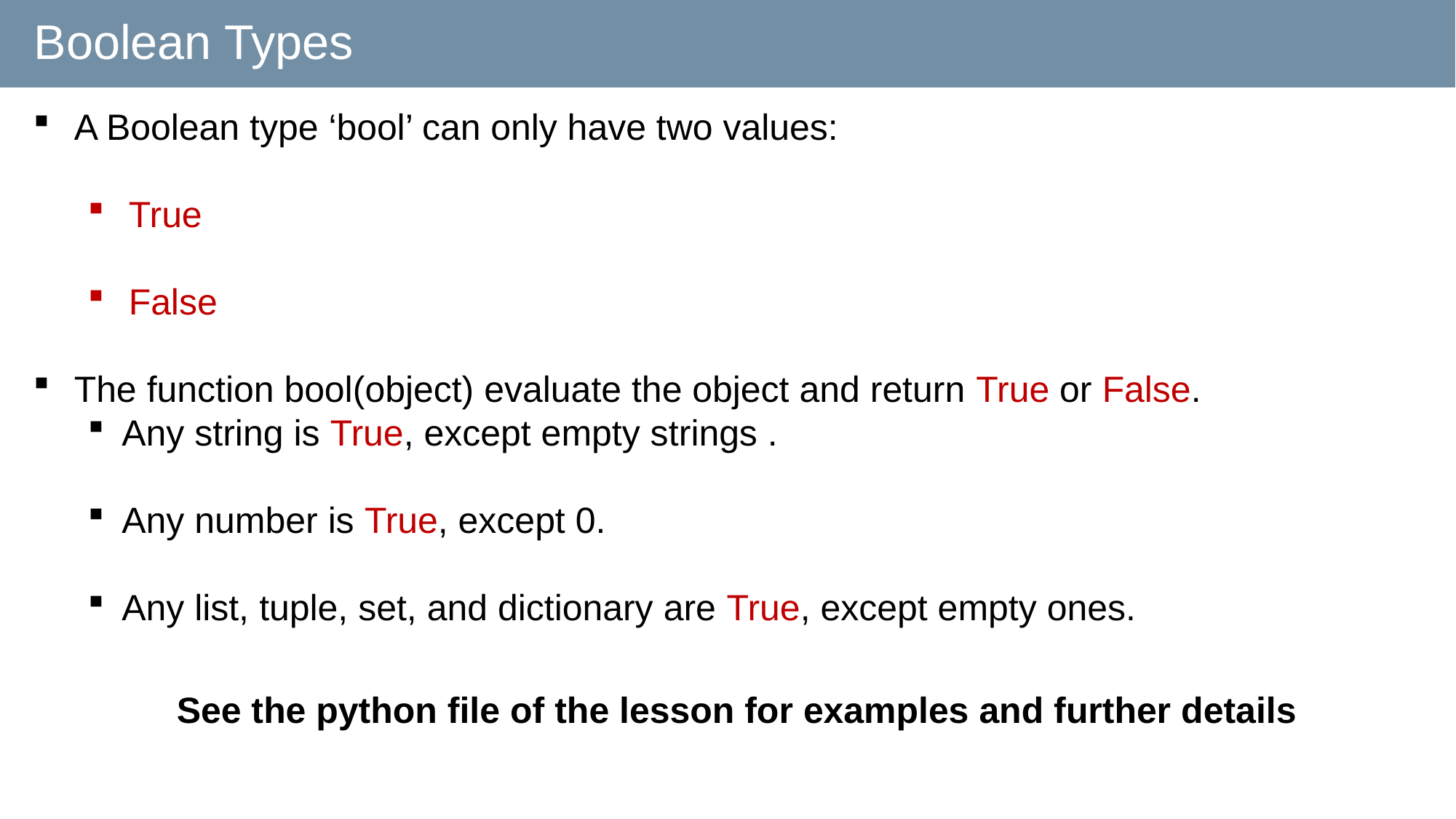

# Boolean Types
A Boolean type ‘bool’ can only have two values:
True
False
The function bool(object) evaluate the object and return True or False.
Any string is True, except empty strings .

Any number is True, except 0.

Any list, tuple, set, and dictionary are True, except empty ones.

See the python file of the lesson for examples and further details